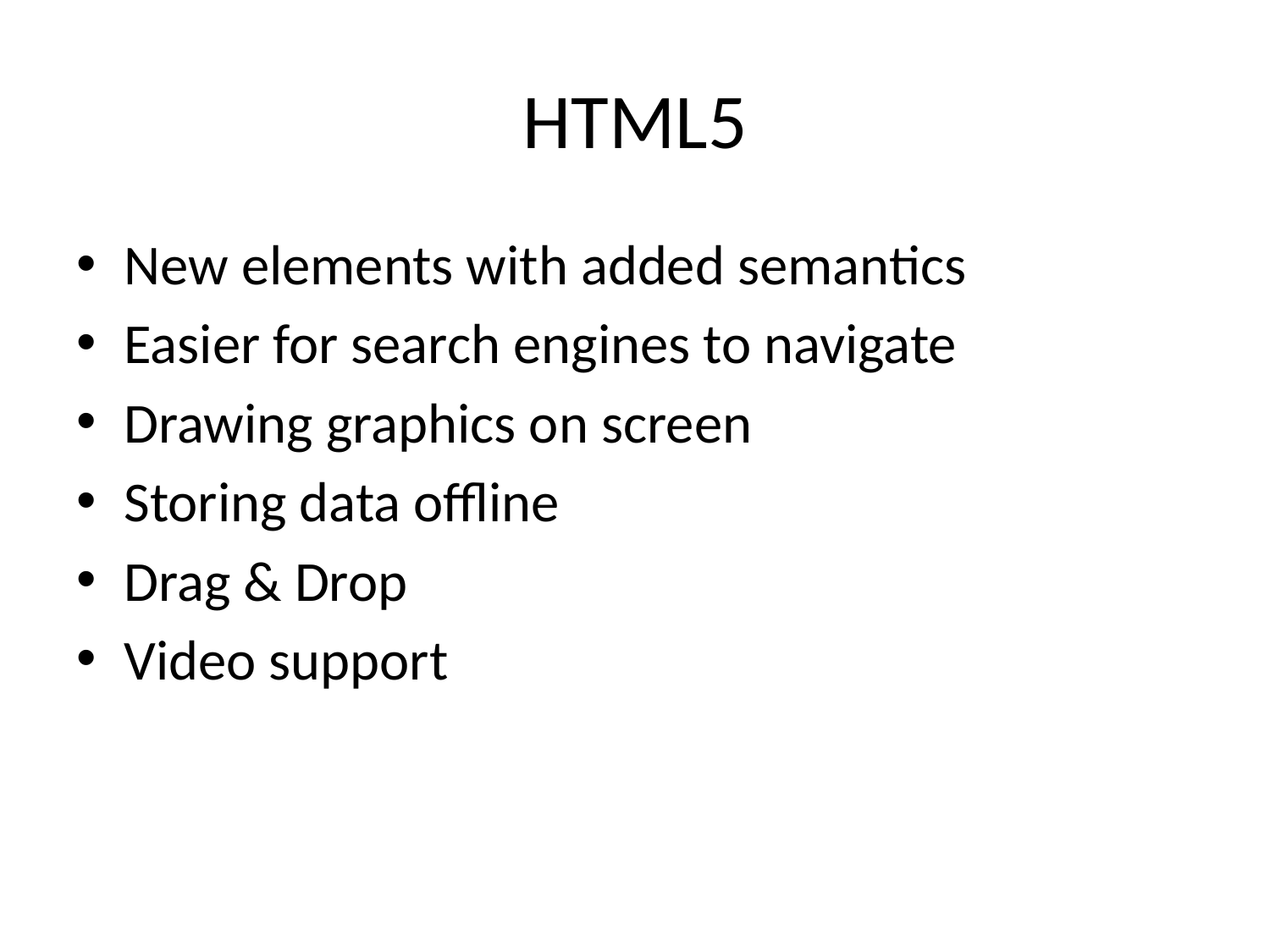

# HTML5
New elements with added semantics
Easier for search engines to navigate
Drawing graphics on screen
Storing data offline
Drag & Drop
Video support